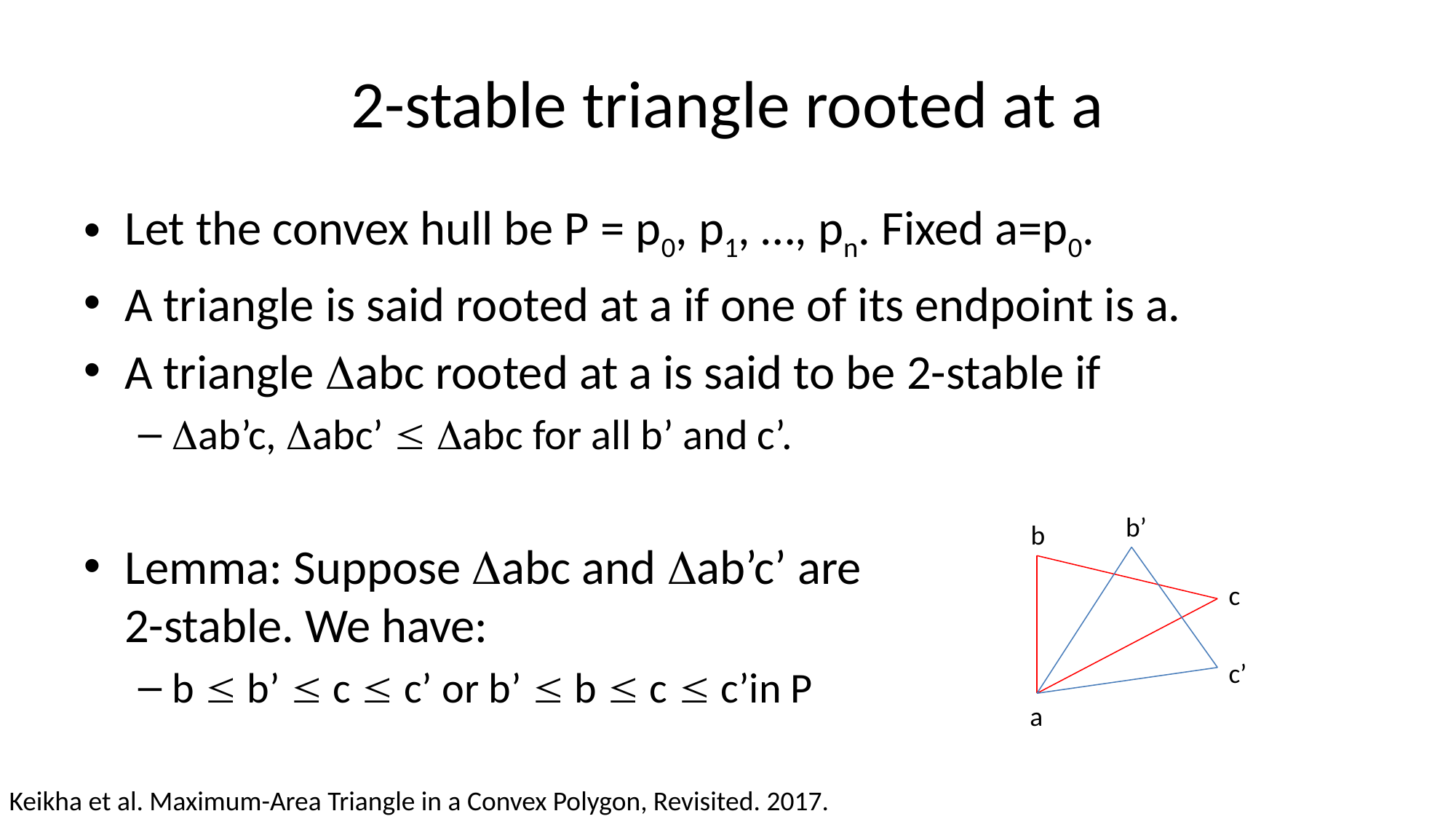

# 2-stable triangle rooted at a
Let the convex hull be P = p0, p1, …, pn. Fixed a=p0.
A triangle is said rooted at a if one of its endpoint is a.
A triangle Δabc rooted at a is said to be 2-stable if
Δab’c, Δabc’ ≤ Δabc for all b’ and c’.

Lemma: Suppose Δabc and Δab’c’ are
2-stable. We have:
b ≤ b’ ≤ c ≤ c’ or b’ ≤ b ≤ c ≤ c’in P
b’
b
c
c’
a
Keikha et al. Maximum-Area Triangle in a Convex Polygon, Revisited. 2017.